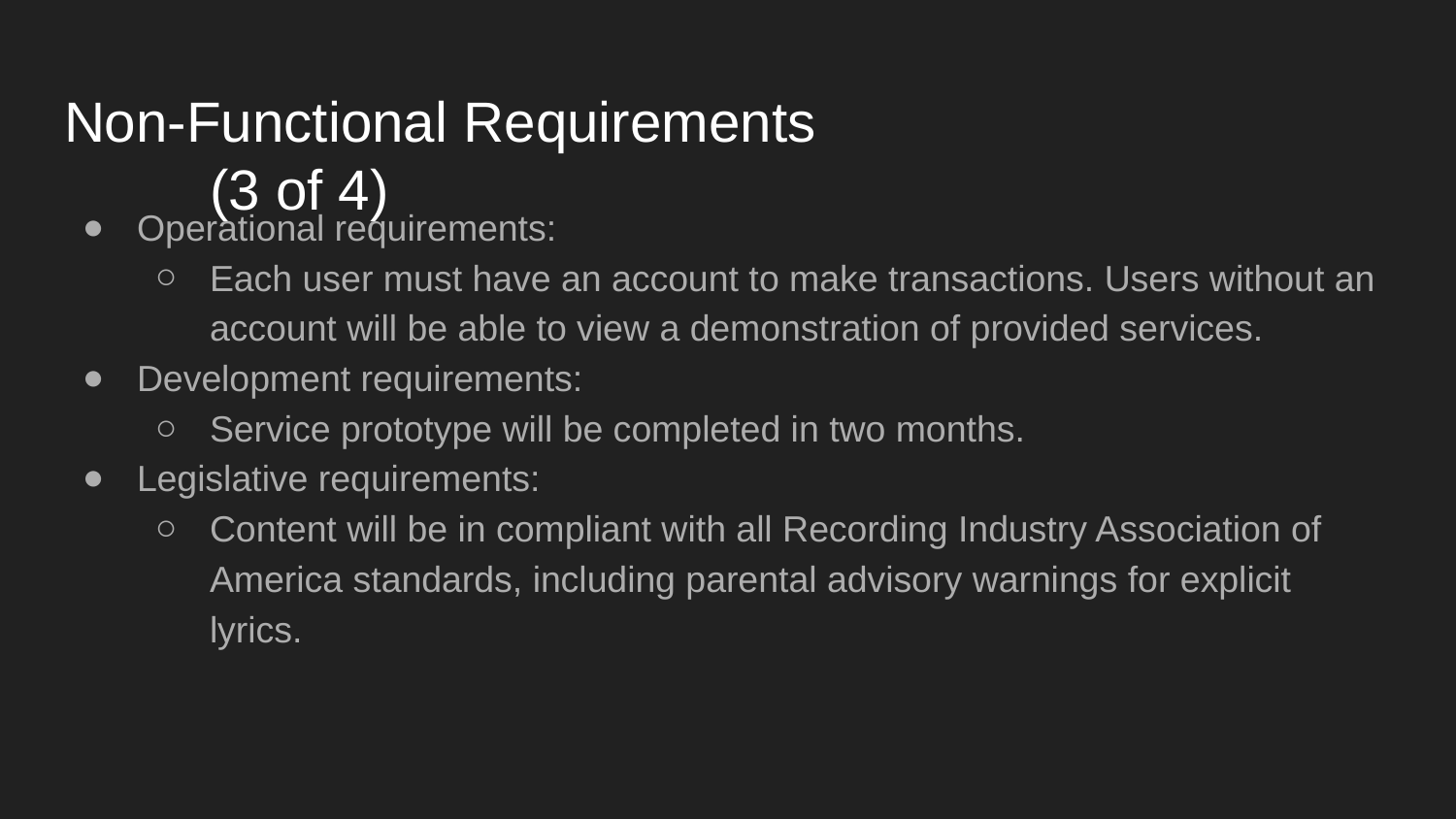

# Non-Functional Requirements 					(3 of 4)
Operational requirements:
Each user must have an account to make transactions. Users without an account will be able to view a demonstration of provided services.
Development requirements:
Service prototype will be completed in two months.
Legislative requirements:
Content will be in compliant with all Recording Industry Association of America standards, including parental advisory warnings for explicit lyrics.